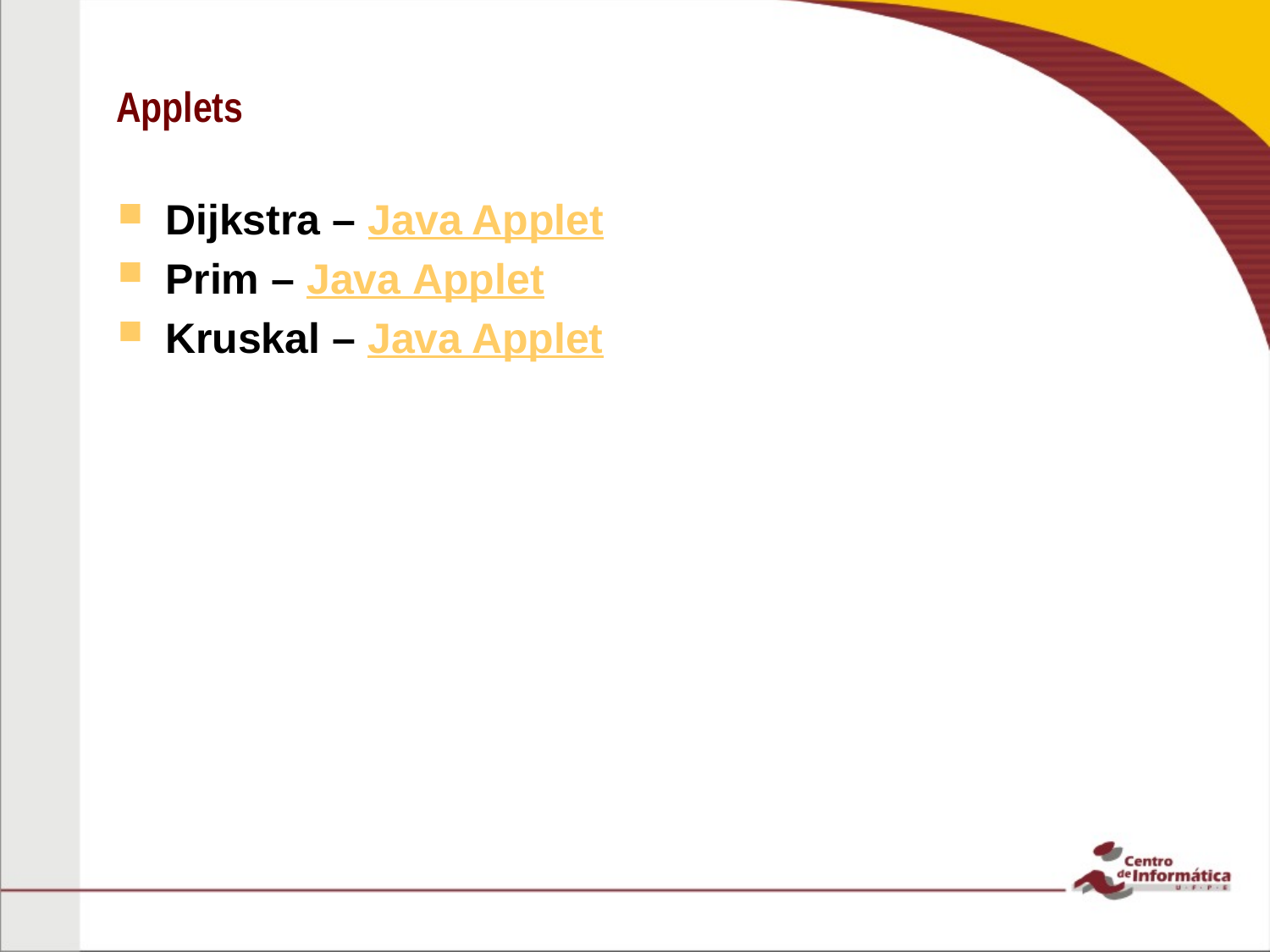

# Applets
Dijkstra – Java Applet
Prim – Java Applet
Kruskal – Java Applet